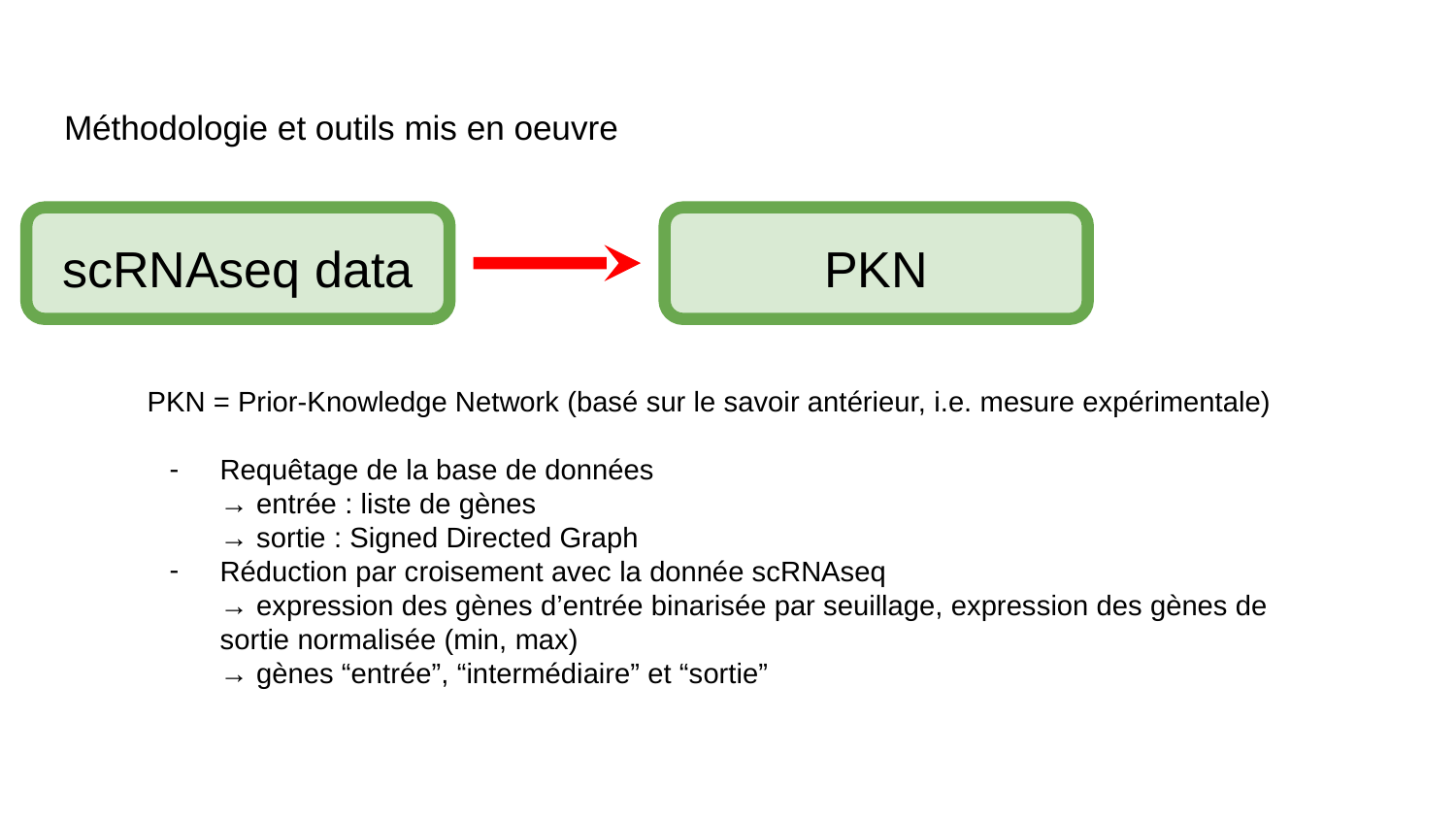

# Méthodologie et outils mis en oeuvre

scRNAseq data
PKN
PKN = Prior-Knowledge Network (basé sur le savoir antérieur, i.e. mesure expérimentale)

Requêtage de la base de données
→ entrée : liste de gènes
→ sortie : Signed Directed Graph
Réduction par croisement avec la donnée scRNAseq
→ expression des gènes d’entrée binarisée par seuillage, expression des gènes de sortie normalisée (min, max)
→ gènes “entrée”, “intermédiaire” et “sortie”